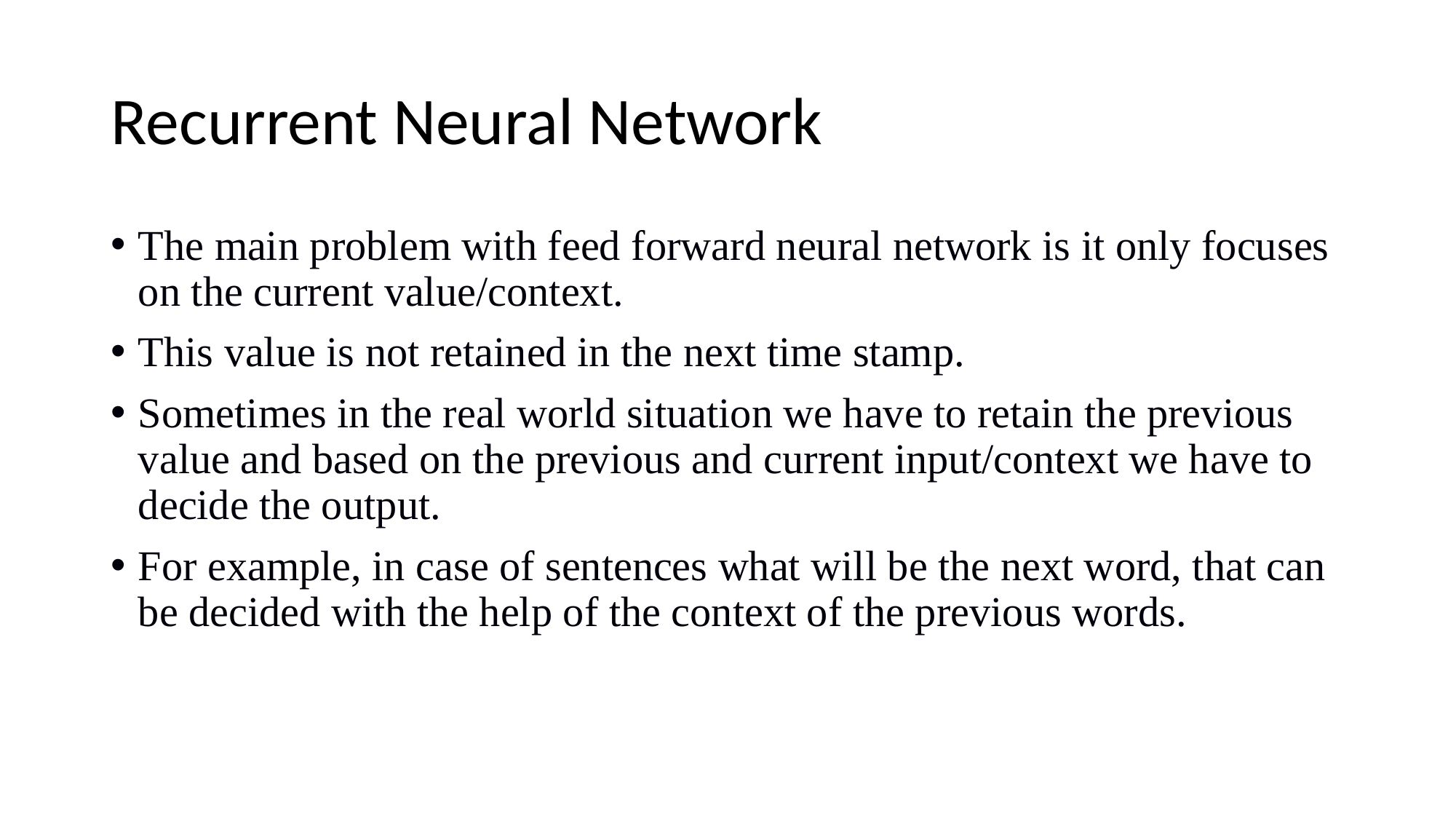

# Recurrent Neural Network
The main problem with feed forward neural network is it only focuses on the current value/context.
This value is not retained in the next time stamp.
Sometimes in the real world situation we have to retain the previous value and based on the previous and current input/context we have to decide the output.
For example, in case of sentences what will be the next word, that can be decided with the help of the context of the previous words.